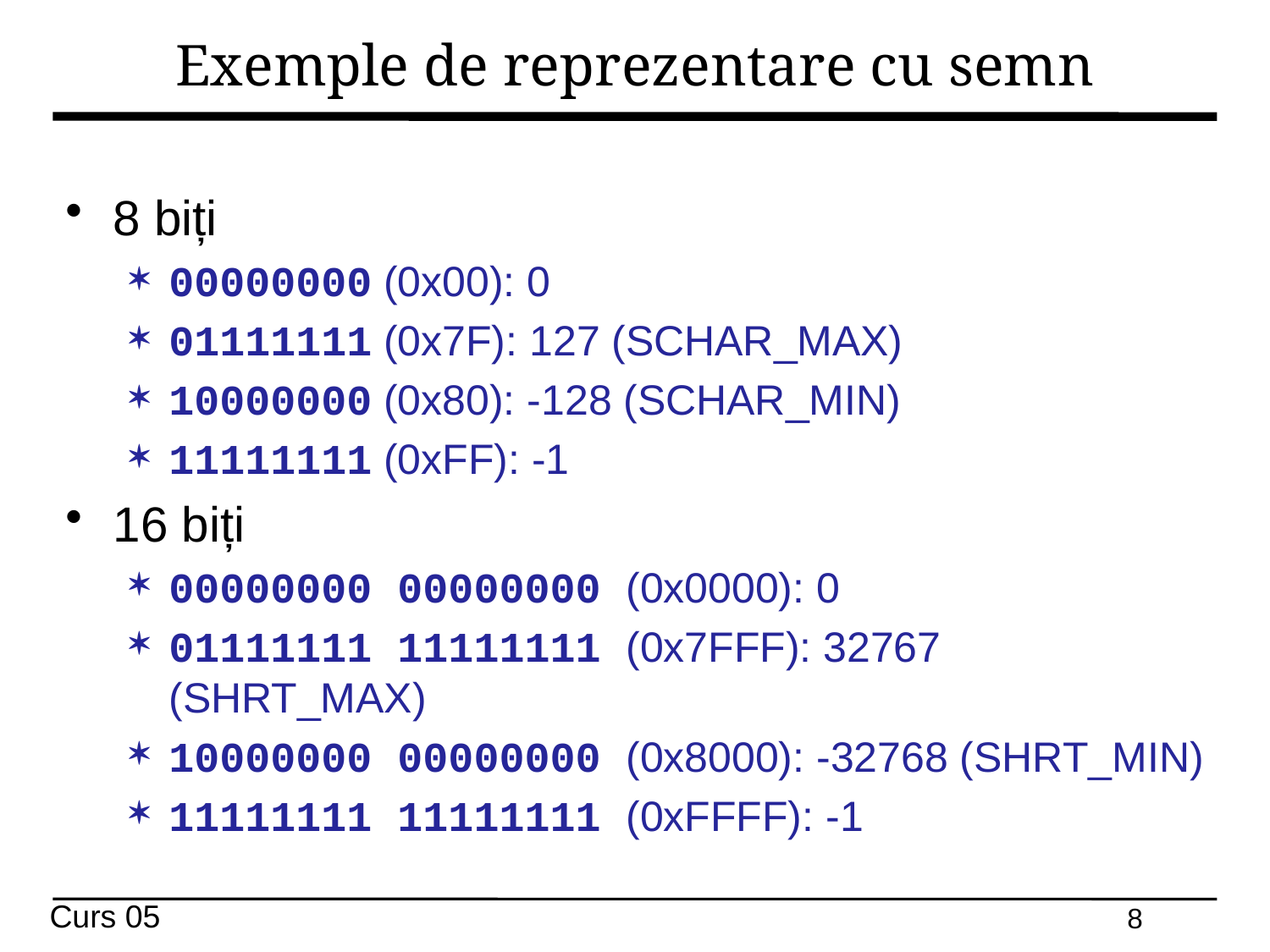

# Exemple de reprezentare cu semn
8 biți
00000000 (0x00): 0
01111111 (0x7F): 127 (SCHAR_MAX)
10000000 (0x80): -128 (SCHAR_MIN)
11111111 (0xFF): -1
16 biți
00000000 00000000 (0x0000): 0
01111111 11111111 (0x7FFF): 32767 (SHRT_MAX)
10000000 00000000 (0x8000): -32768 (SHRT_MIN)
11111111 11111111 (0xFFFF): -1